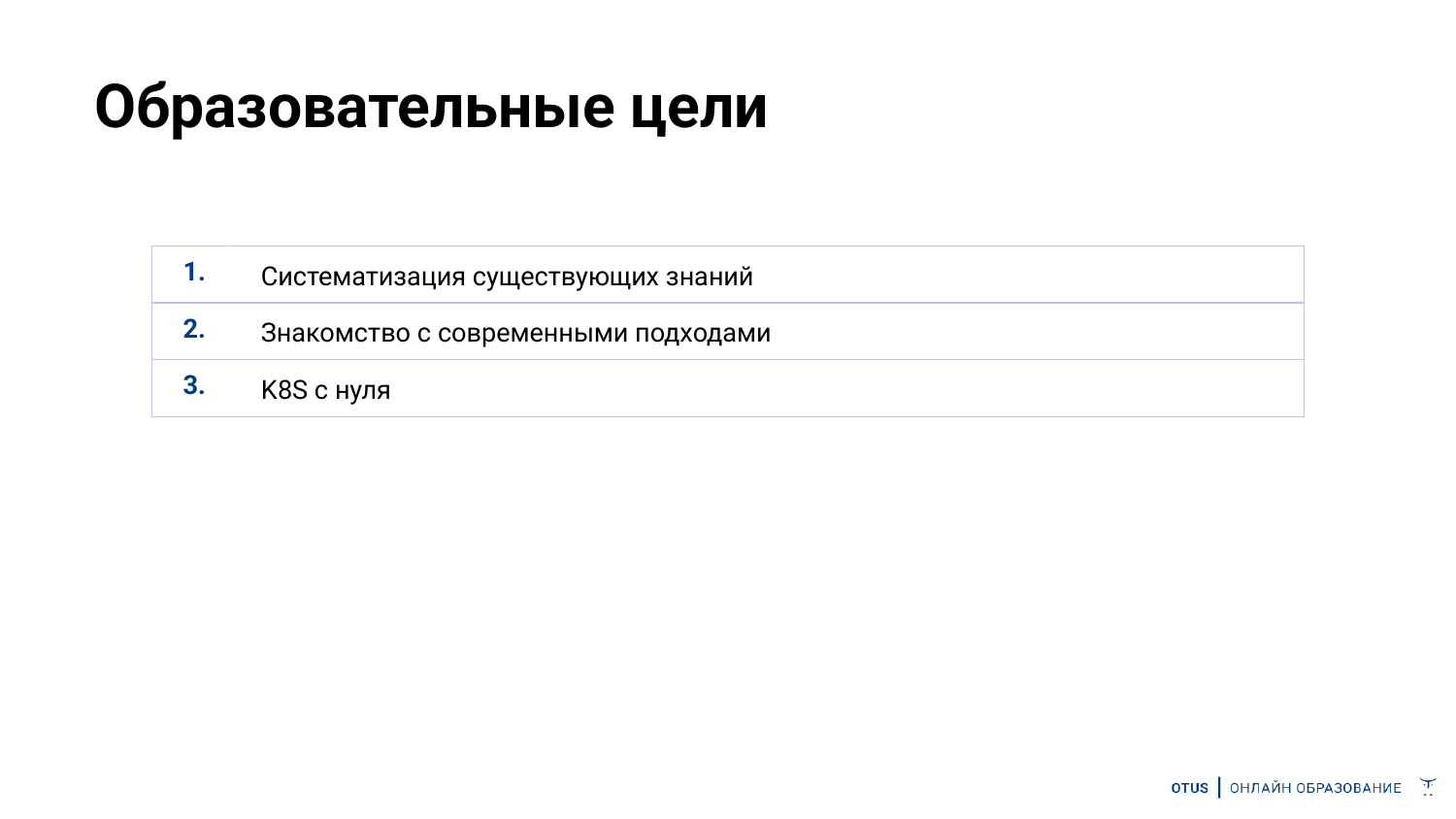

# Образовательные цели
| 1. | Систематизация существующих знаний |
| --- | --- |
| 2. | Знакомство с современными подходами |
| 3. | K8S с нуля |